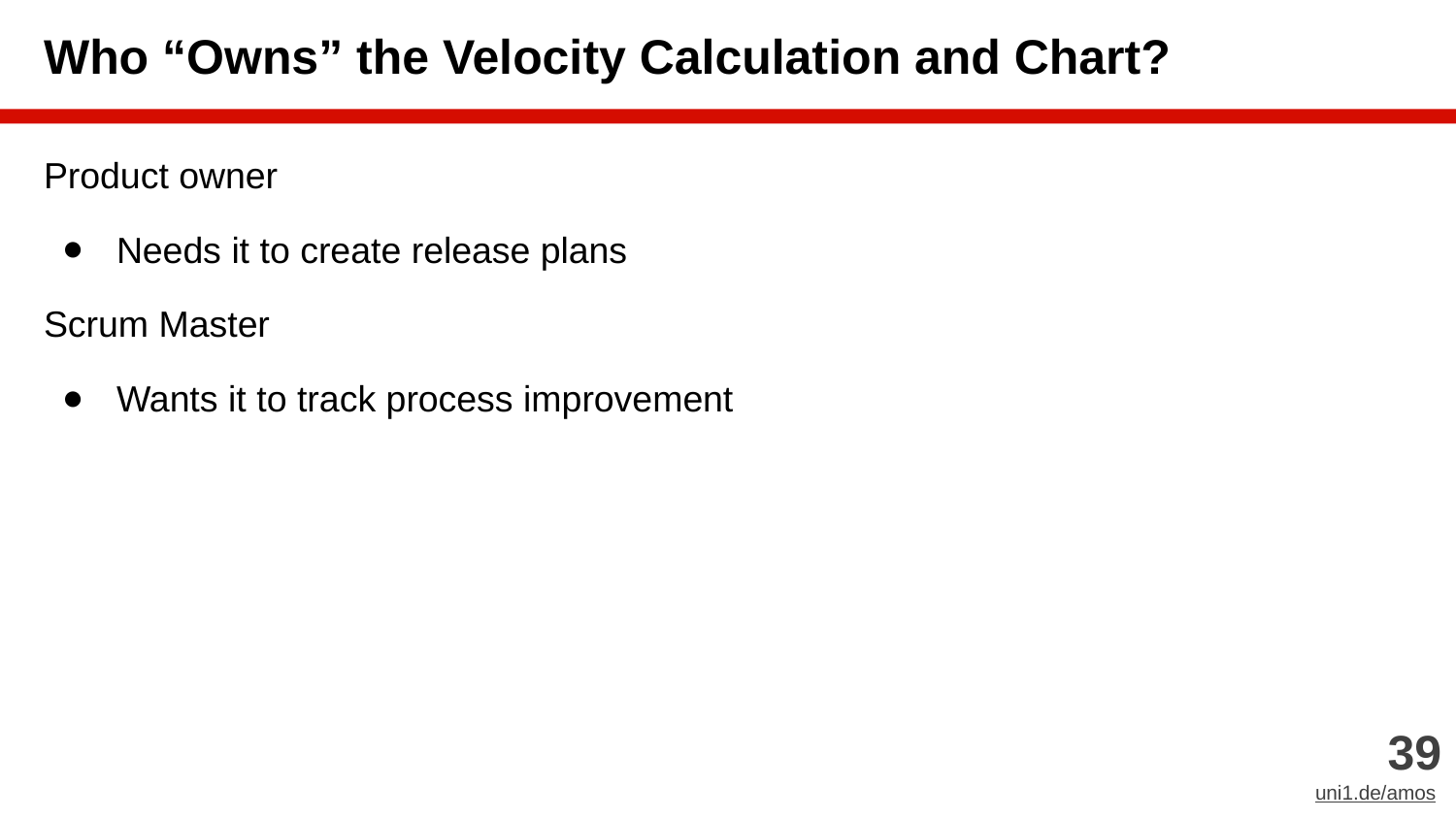

# Who “Owns” the Velocity Calculation and Chart?
Product owner
Needs it to create release plans
Scrum Master
Wants it to track process improvement
39
uni1.de/amos